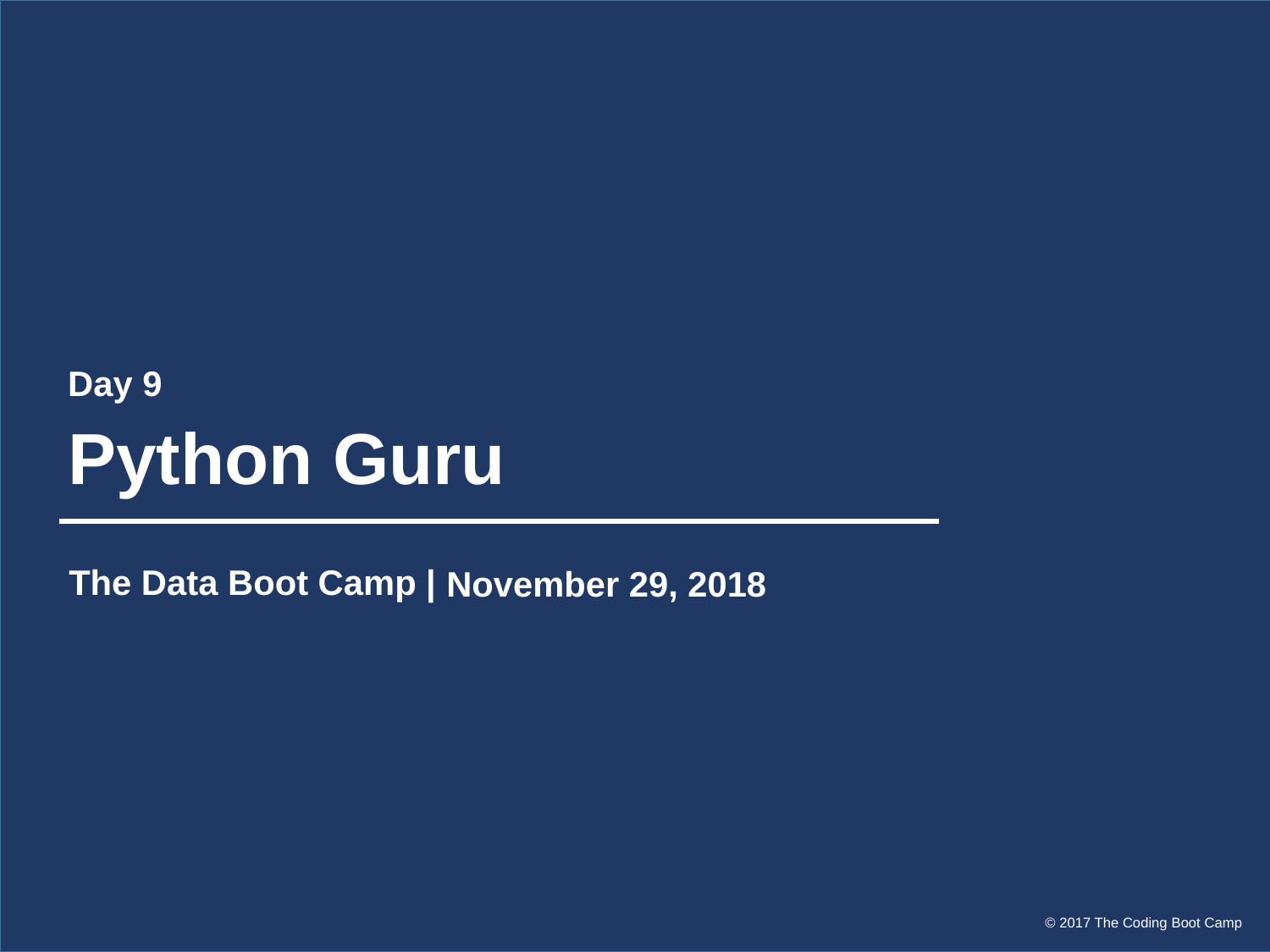

Day 9
# Python Guru
The Data Boot Camp |
November 29, 2018